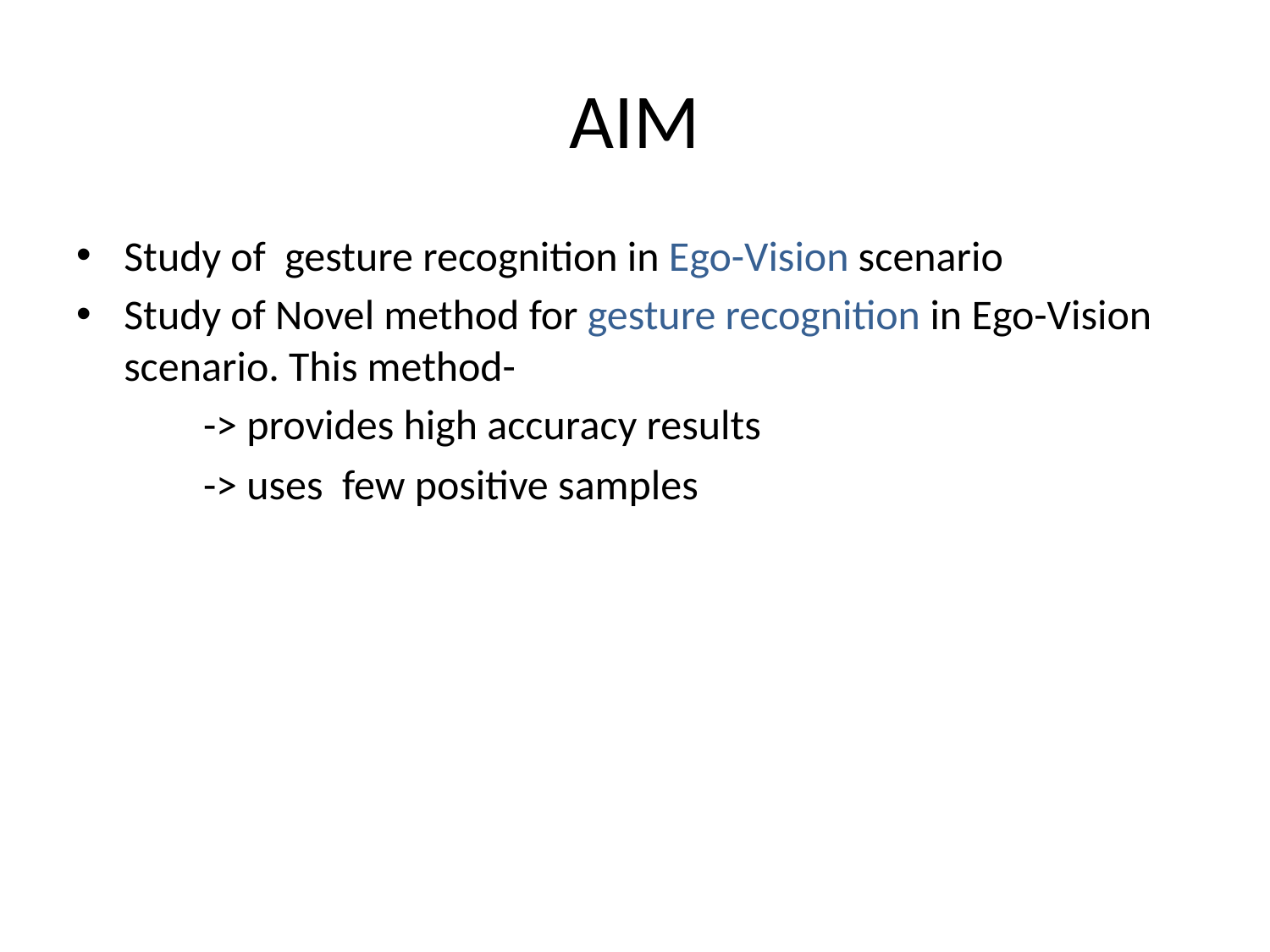

# AIM
Study of  gesture recognition in Ego-Vision scenario
Study of Novel method for gesture recognition in Ego-Vision
scenario. This method-
	-> provides high accuracy results
	-> uses  few positive samples